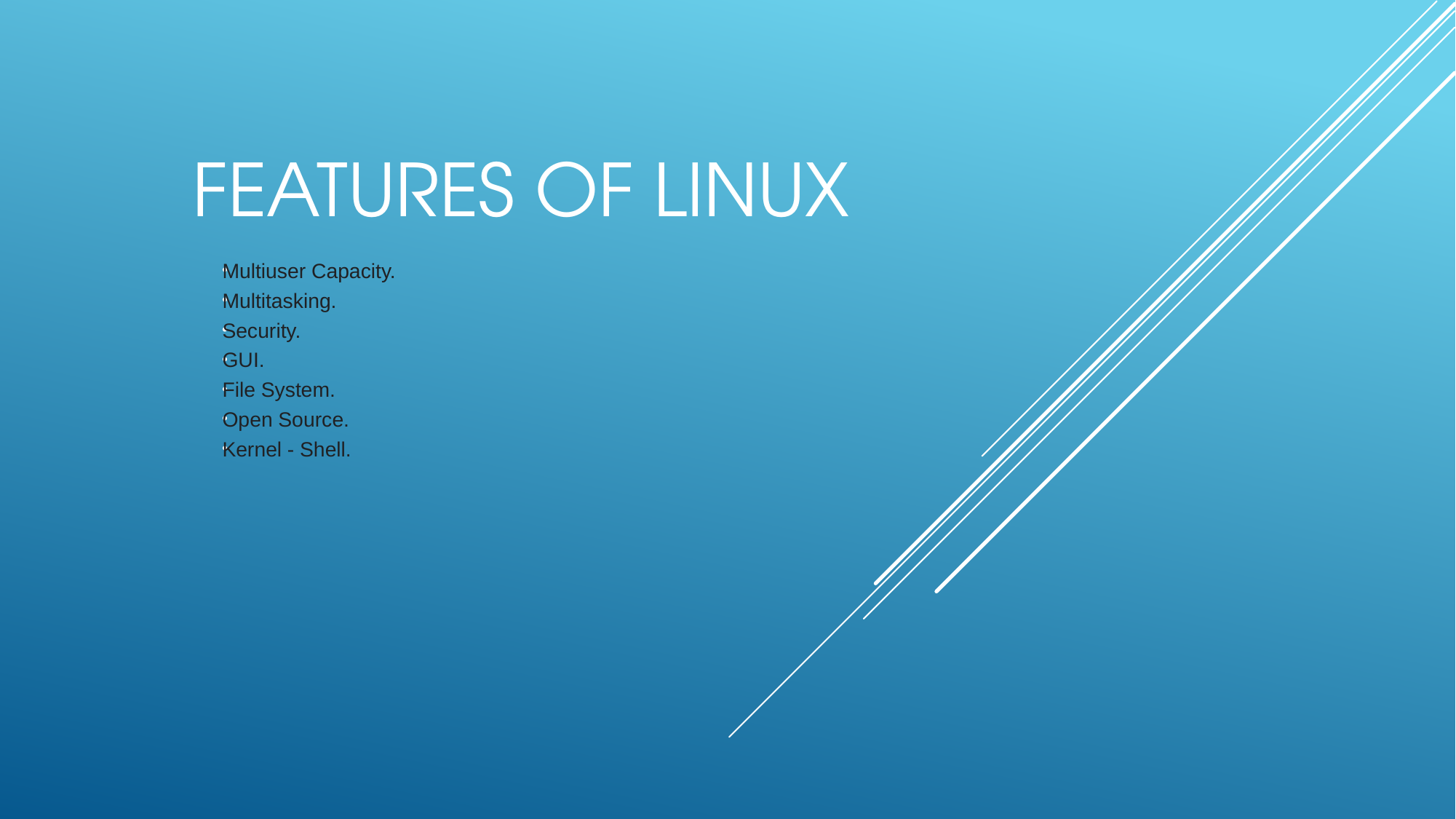

# Features Of Linux
Multiuser Capacity.
Multitasking.
Security.
GUI.
File System.
Open Source.
Kernel - Shell.